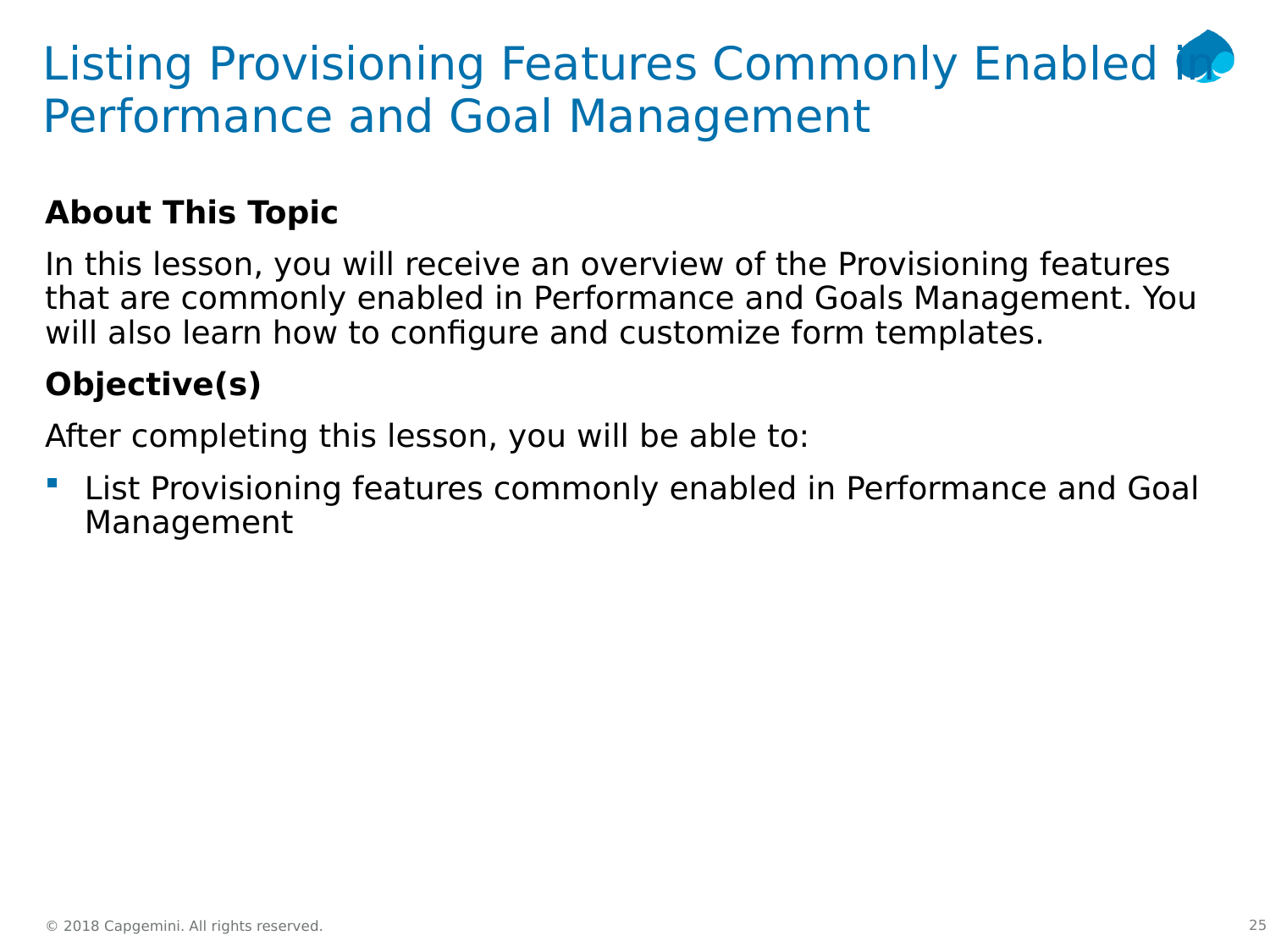

# Listing Provisioning Features Commonly Enabled in Performance and Goal Management
About This Topic
In this lesson, you will receive an overview of the Provisioning features that are commonly enabled in Performance and Goals Management. You will also learn how to configure and customize form templates.
Objective(s)
After completing this lesson, you will be able to:
List Provisioning features commonly enabled in Performance and Goal Management